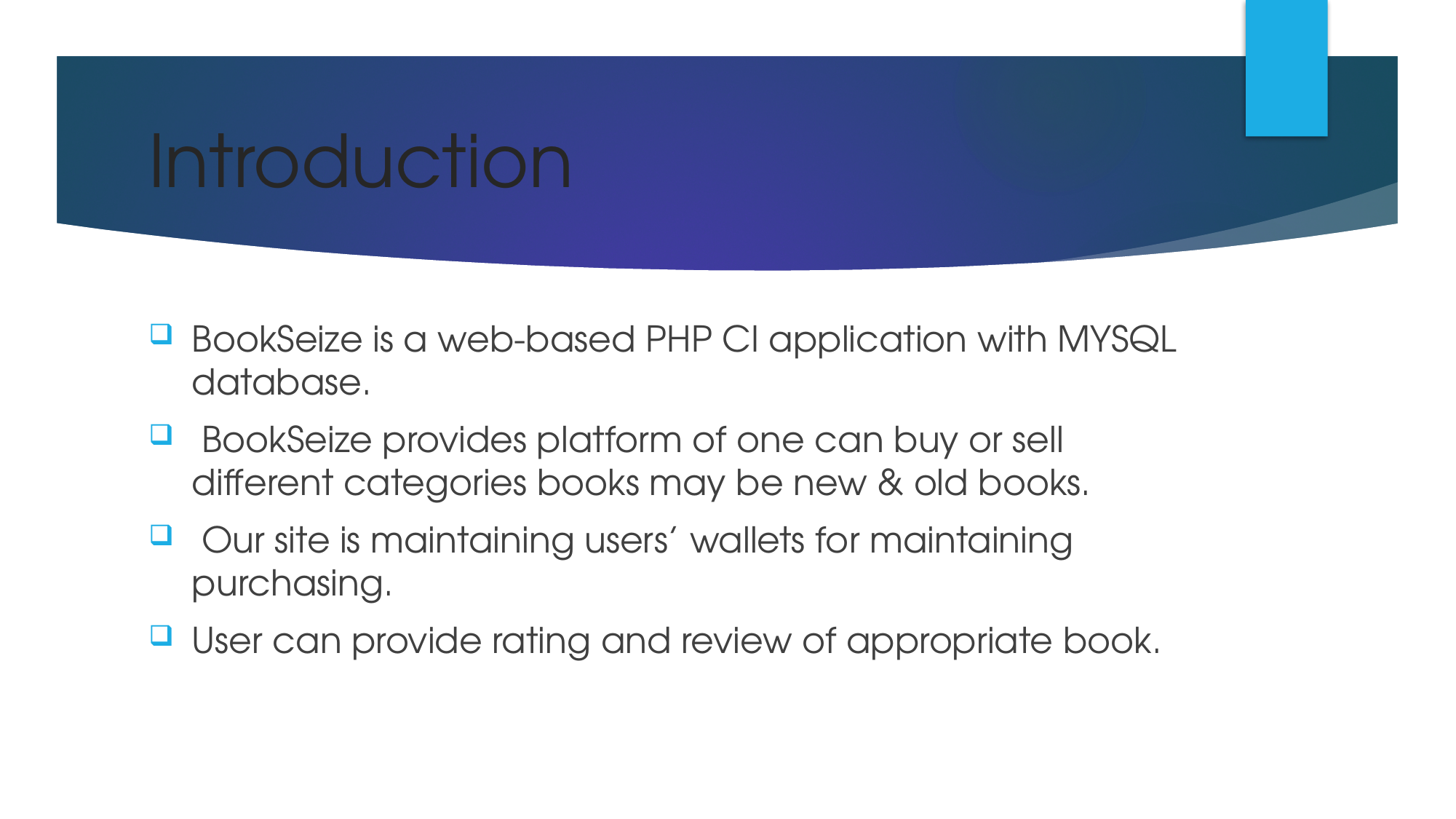

# Introduction
BookSeize is a web-based PHP CI application with MYSQL database.
 BookSeize provides platform of one can buy or sell different categories books may be new & old books.
 Our site is maintaining users’ wallets for maintaining purchasing.
User can provide rating and review of appropriate book.